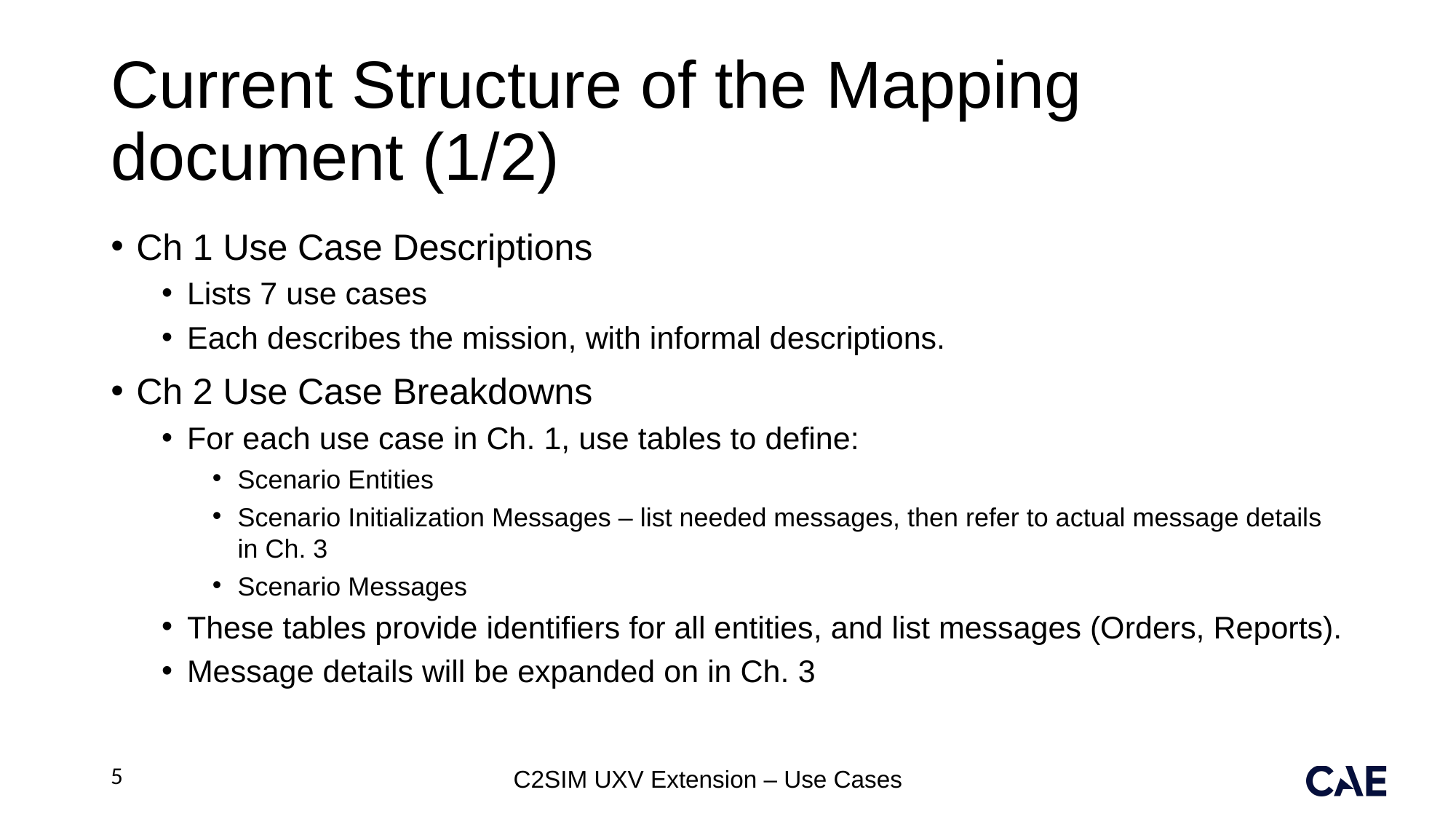

# Current Structure of the Mapping document (1/2)
Ch 1 Use Case Descriptions
Lists 7 use cases
Each describes the mission, with informal descriptions.
Ch 2 Use Case Breakdowns
For each use case in Ch. 1, use tables to define:
Scenario Entities
Scenario Initialization Messages – list needed messages, then refer to actual message details in Ch. 3
Scenario Messages
These tables provide identifiers for all entities, and list messages (Orders, Reports).
Message details will be expanded on in Ch. 3